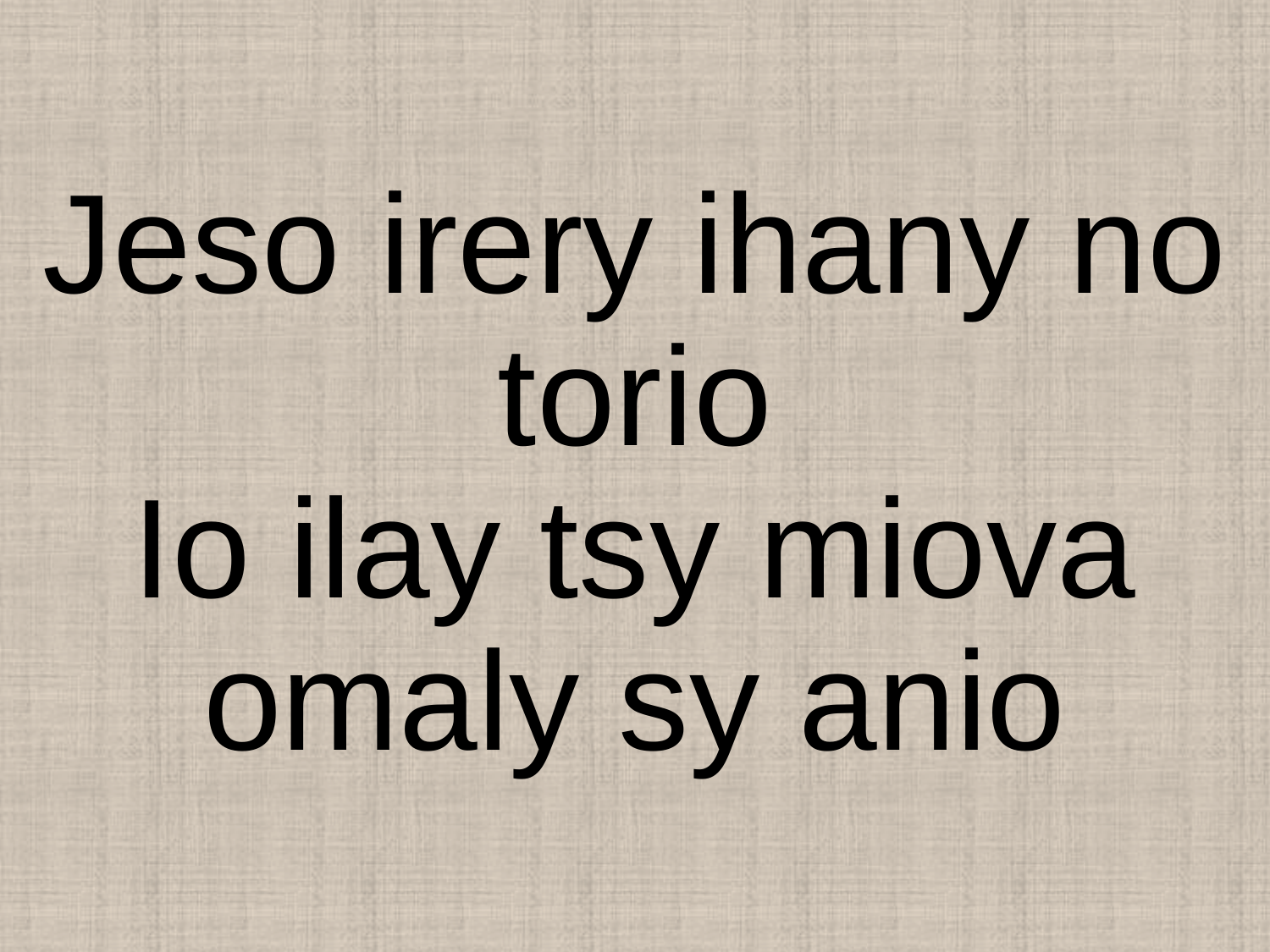

# Jeso irery ihany no torio Io ilay tsy miova omaly sy anio